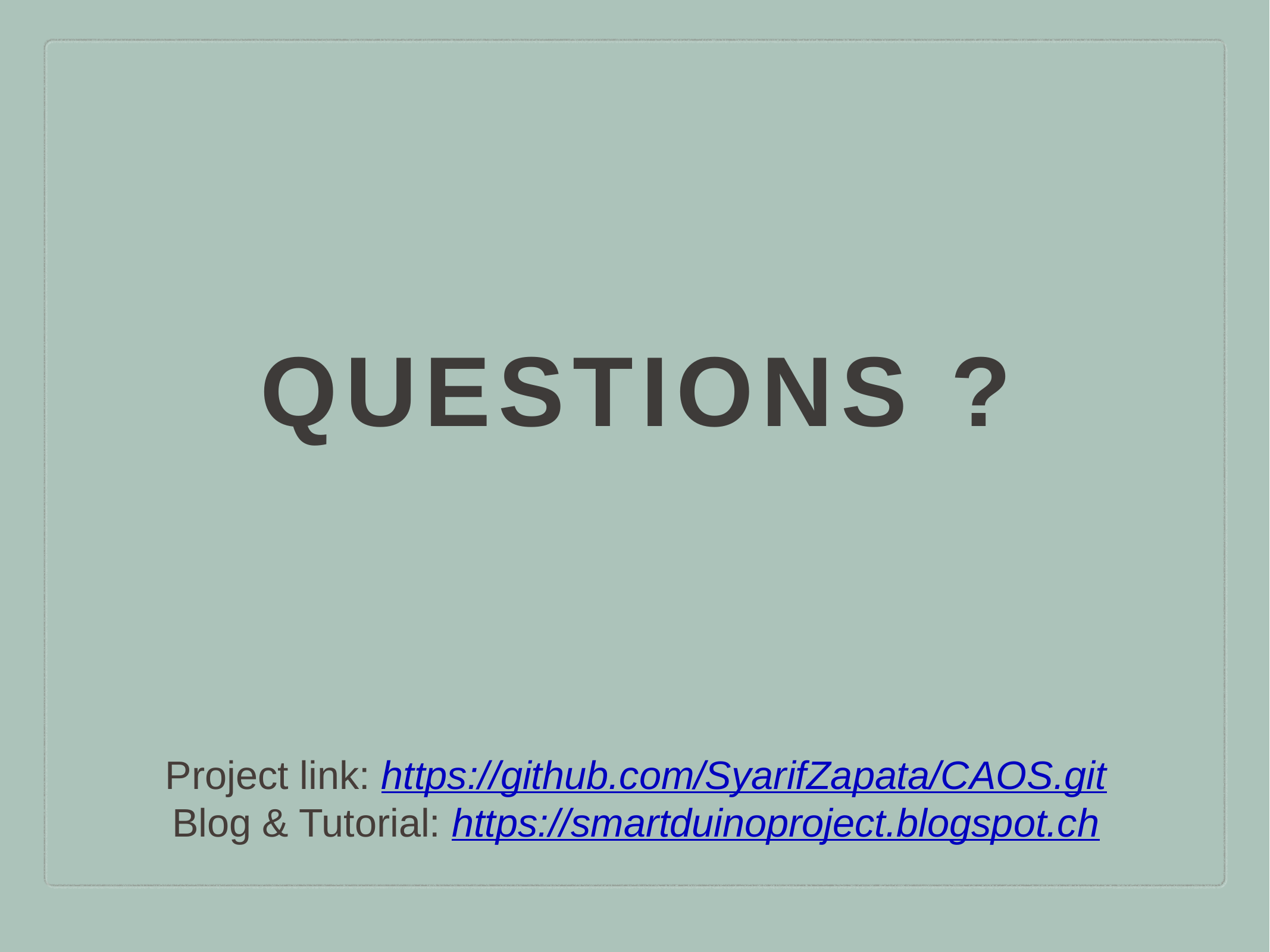

# Questions ?
Project link: https://github.com/SyarifZapata/CAOS.git
Blog & Tutorial: https://smartduinoproject.blogspot.ch